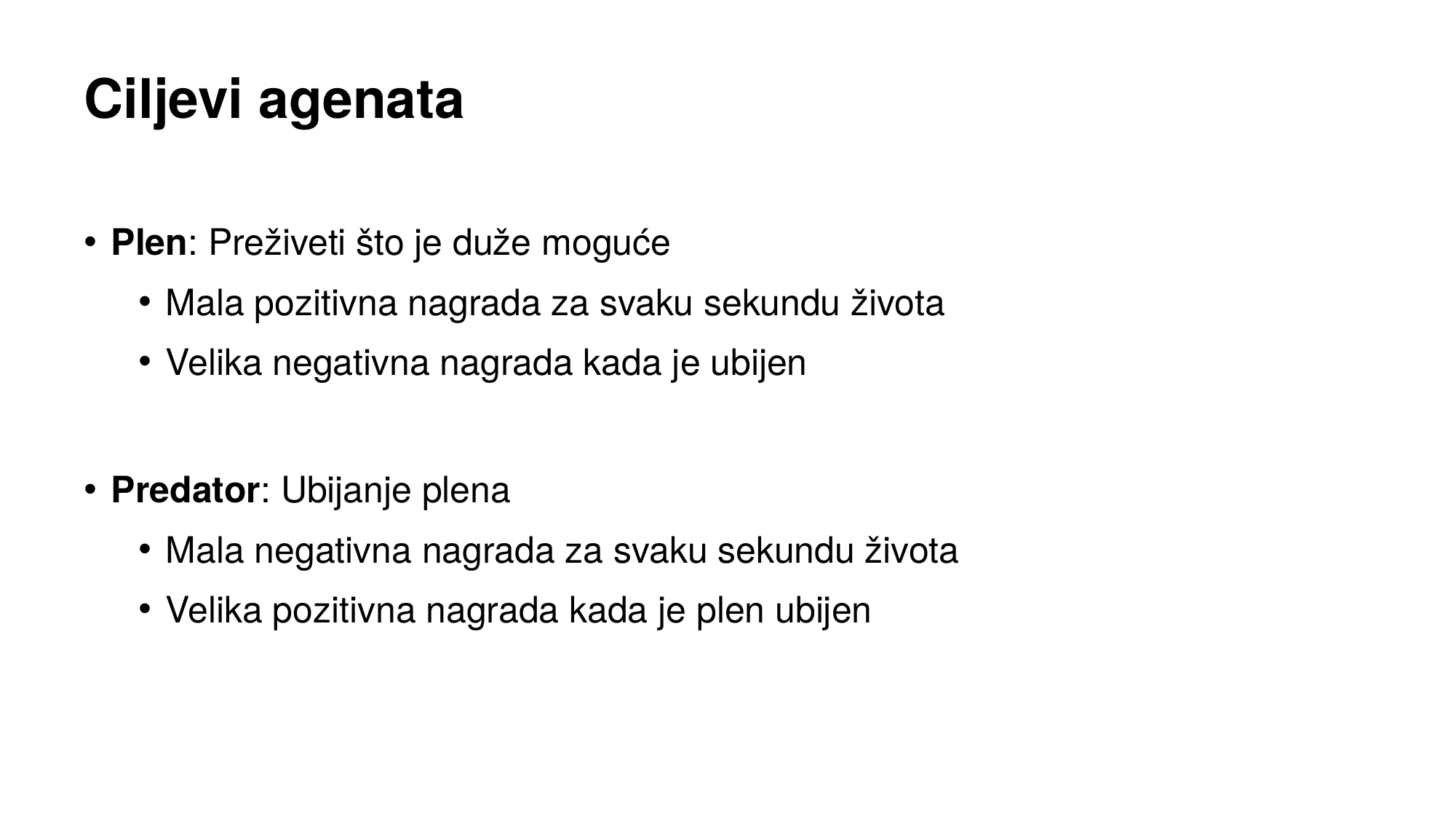

# Ciljevi agenata
Plen: Preživeti što je duže moguće
Mala pozitivna nagrada za svaku sekundu života
Velika negativna nagrada kada je ubijen

Predator: Ubijanje plena
Mala negativna nagrada za svaku sekundu života
Velika pozitivna nagrada kada je plen ubijen